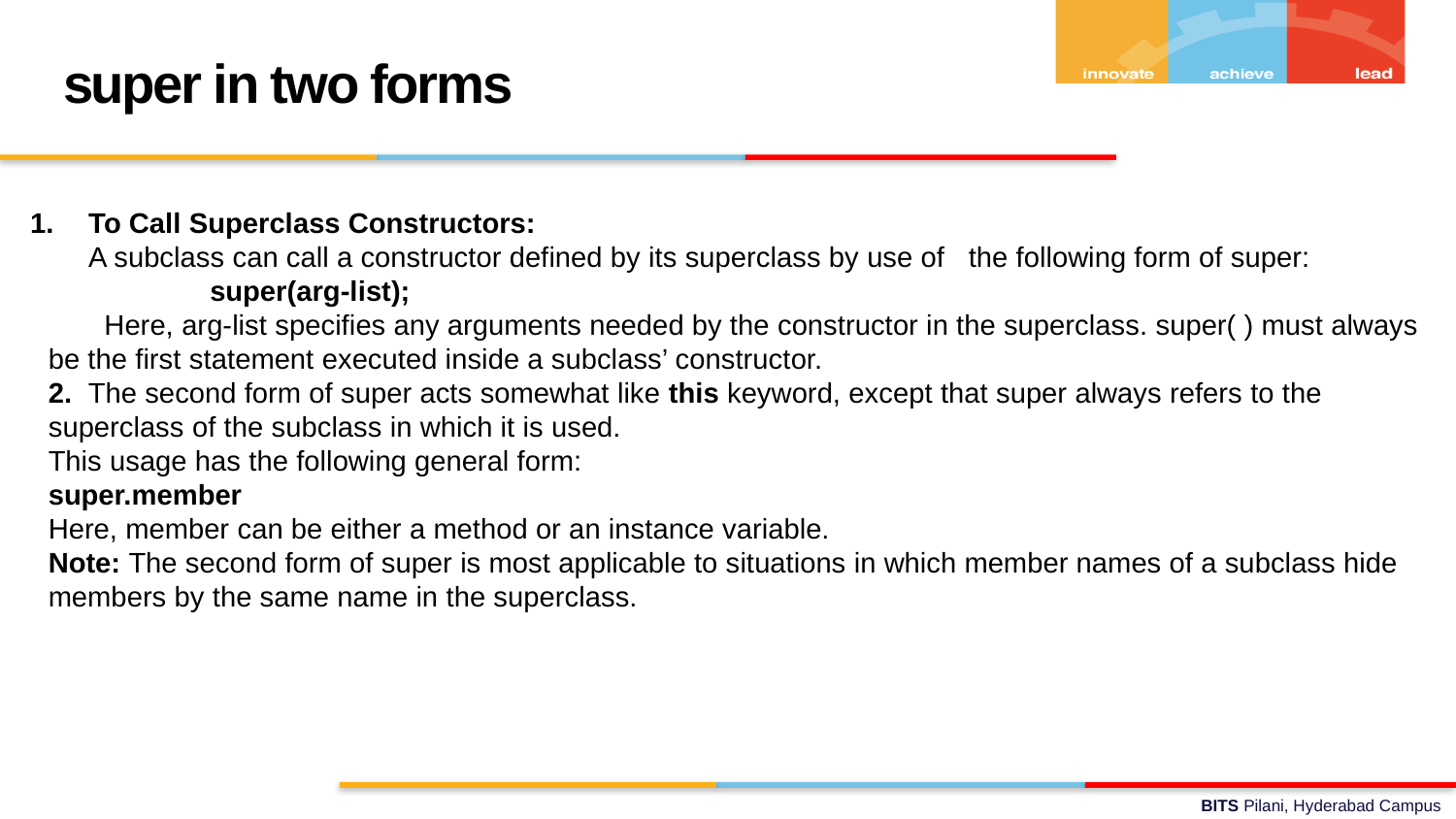

super in two forms
   To Call Superclass Constructors:
     A subclass can call a constructor defined by its superclass by use of   the following form of super:
	  super(arg-list);
       Here, arg-list specifies any arguments needed by the constructor in the superclass. super( ) must always be the first statement executed inside a subclass’ constructor.
2.  The second form of super acts somewhat like this keyword, except that super always refers to the superclass of the subclass in which it is used.
This usage has the following general form:
super.member
Here, member can be either a method or an instance variable.
Note: The second form of super is most applicable to situations in which member names of a subclass hide members by the same name in the superclass.